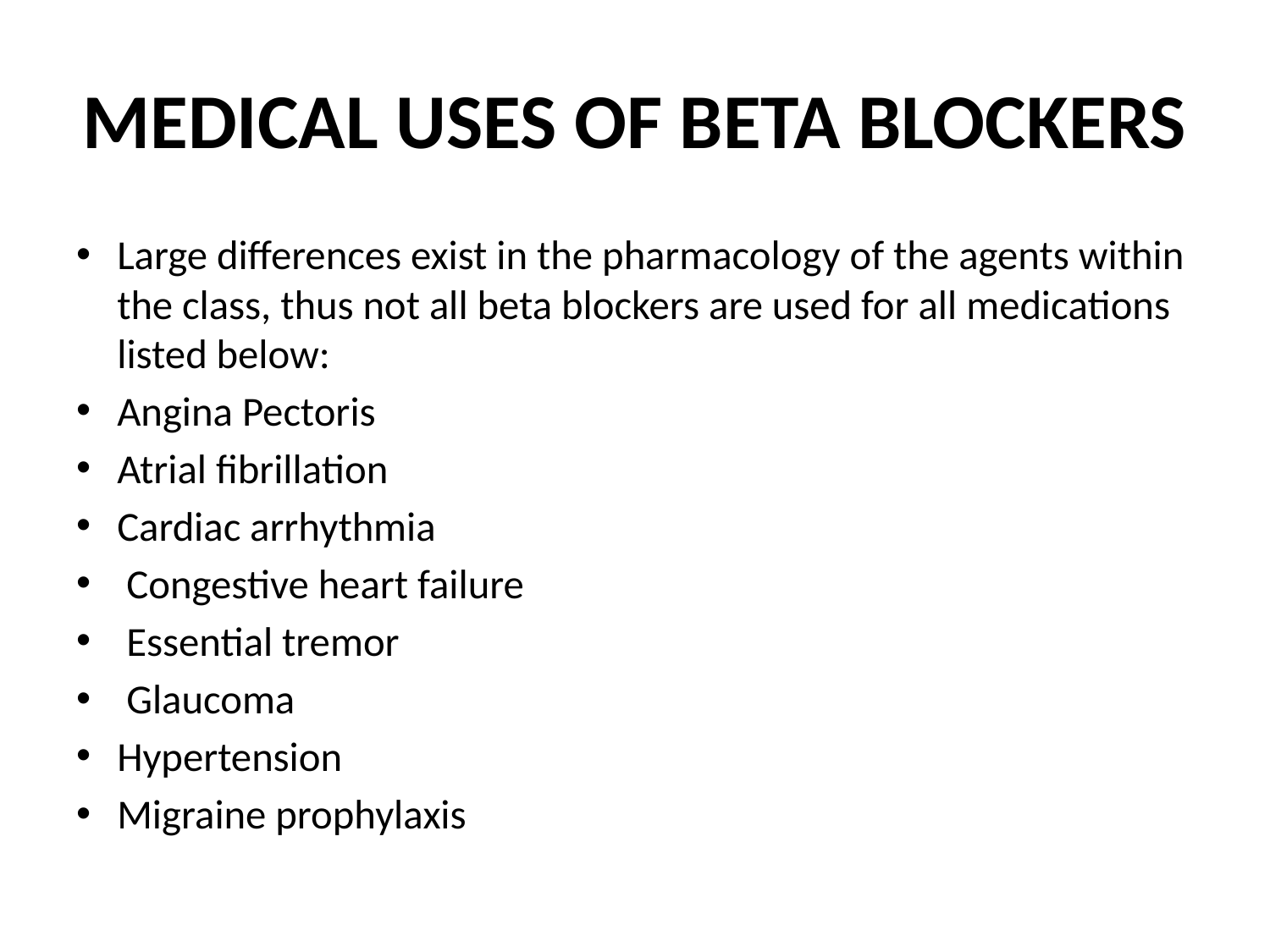

# MEDICAL USES OF BETA BLOCKERS
Large differences exist in the pharmacology of the agents within the class, thus not all beta blockers are used for all medications listed below:
Angina Pectoris
Atrial fibrillation
Cardiac arrhythmia
 Congestive heart failure
 Essential tremor
 Glaucoma
Hypertension
Migraine prophylaxis